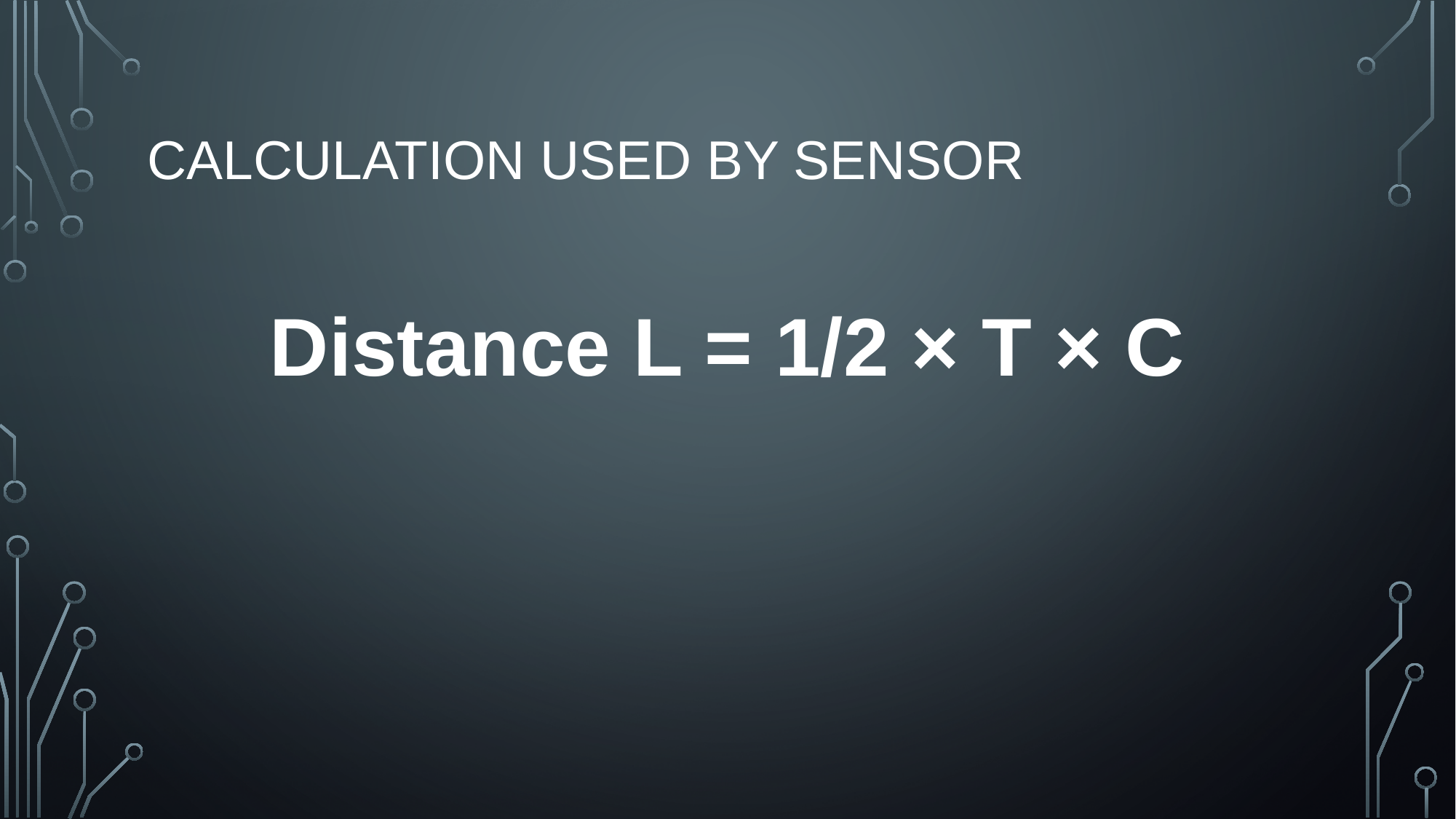

# Calculation used by sensor
Distance L = 1/2 × T × C